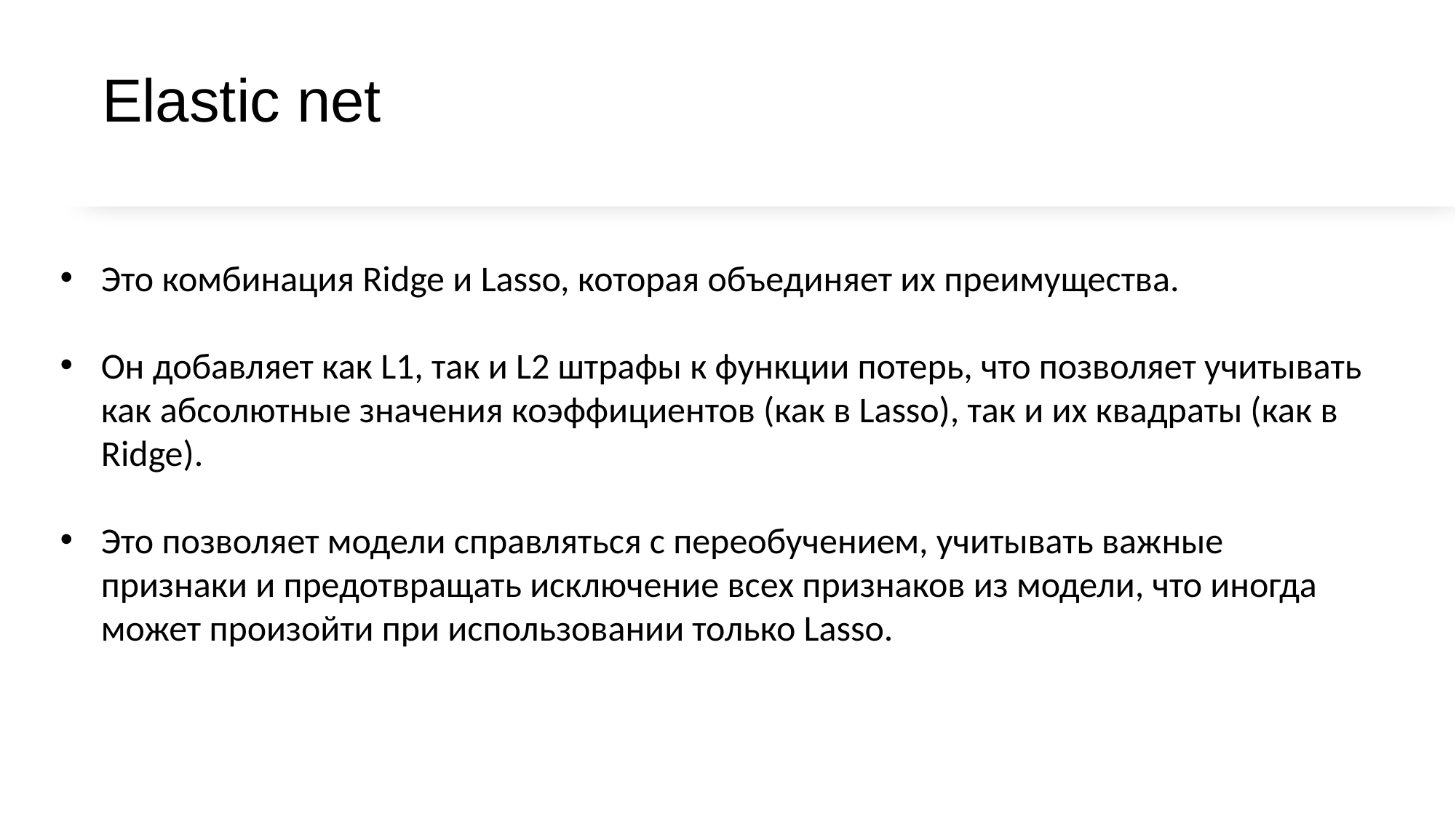

# Elastic net
Это комбинация Ridge и Lasso, которая объединяет их преимущества.

Он добавляет как L1, так и L2 штрафы к функции потерь, что позволяет учитывать как абсолютные значения коэффициентов (как в Lasso), так и их квадраты (как в Ridge).

Это позволяет модели справляться с переобучением, учитывать важные признаки и предотвращать исключение всех признаков из модели, что иногда может произойти при использовании только Lasso.